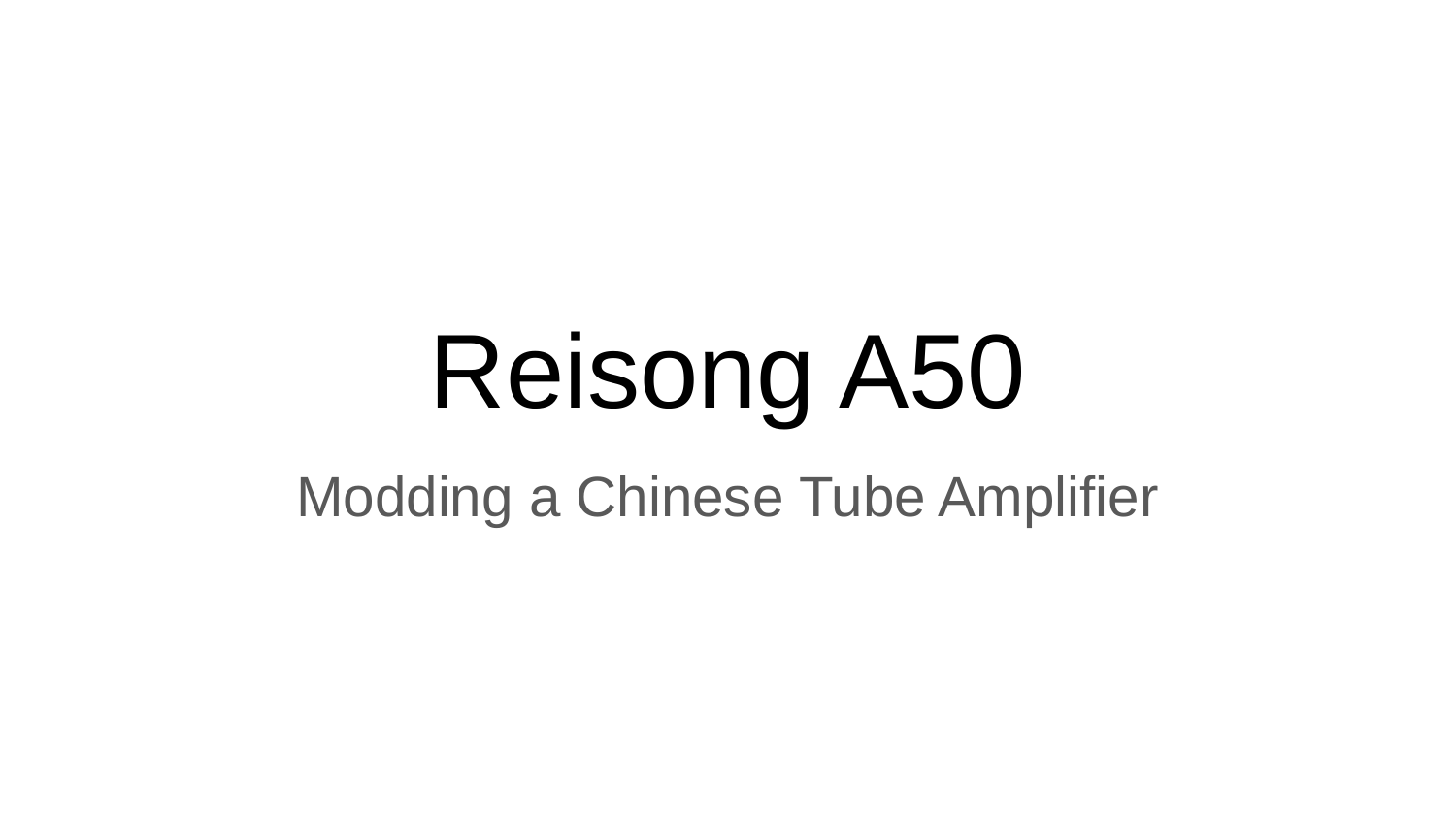

# Reisong A50
Modding a Chinese Tube Amplifier